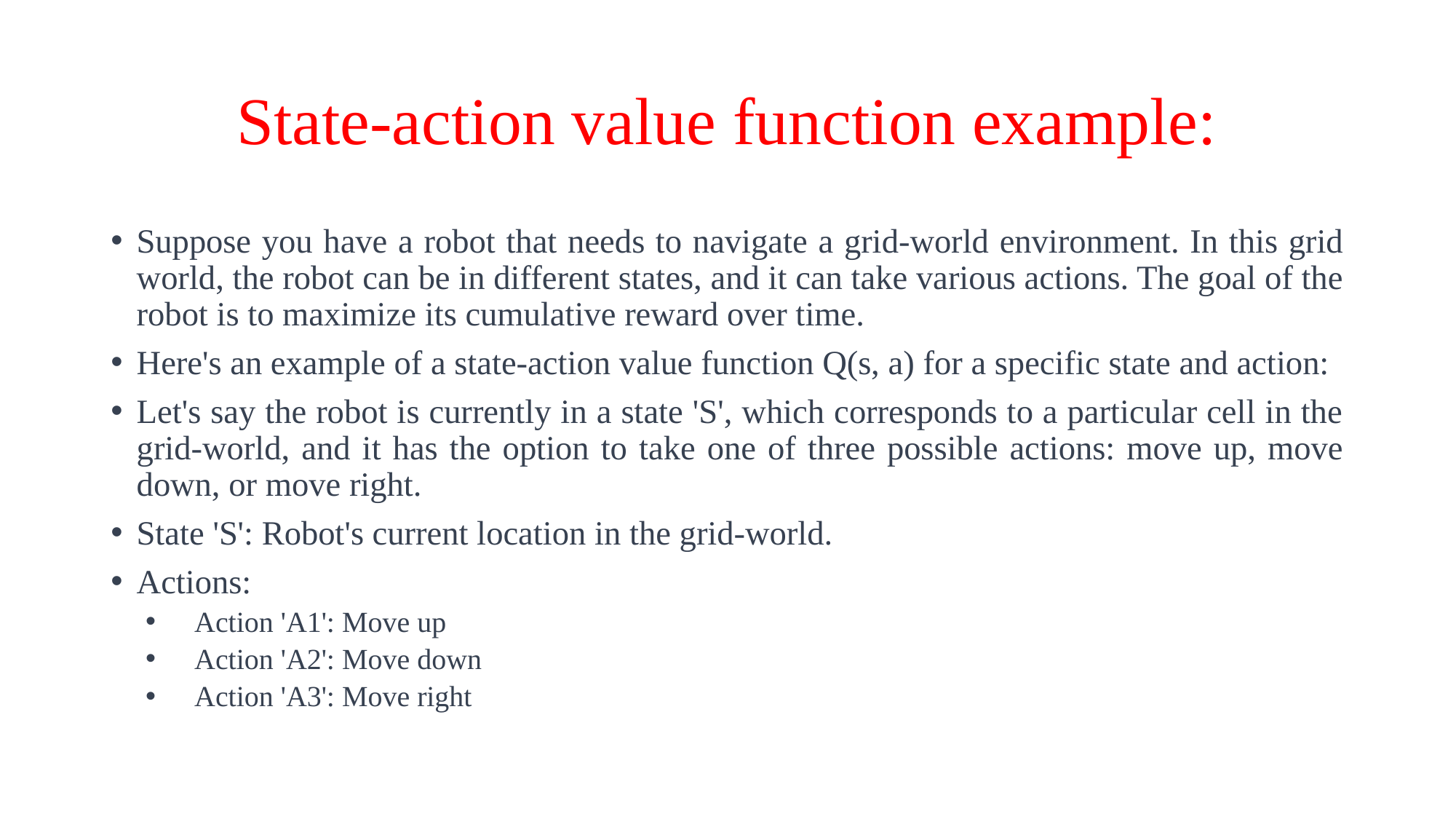

# State-action value function example:
Suppose you have a robot that needs to navigate a grid-world environment. In this grid world, the robot can be in different states, and it can take various actions. The goal of the robot is to maximize its cumulative reward over time.
Here's an example of a state-action value function Q(s, a) for a specific state and action:
Let's say the robot is currently in a state 'S', which corresponds to a particular cell in the grid-world, and it has the option to take one of three possible actions: move up, move down, or move right.
State 'S': Robot's current location in the grid-world.
Actions:
Action 'A1': Move up
Action 'A2': Move down
Action 'A3': Move right